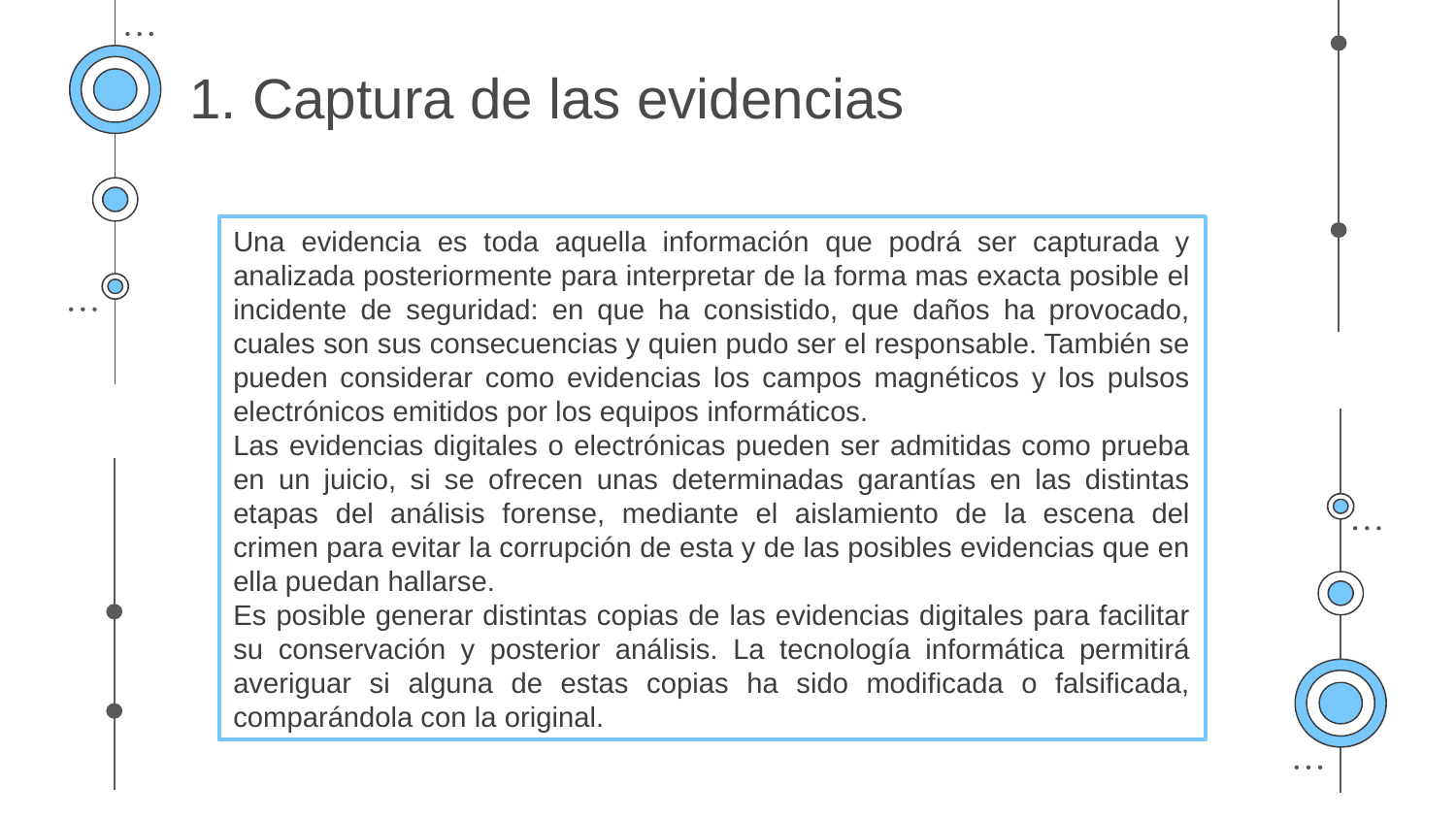

# 1. Captura de las evidencias
Una evidencia es toda aquella información que podrá ser capturada y analizada posteriormente para interpretar de la forma mas exacta posible el incidente de seguridad: en que ha consistido, que daños ha provocado, cuales son sus consecuencias y quien pudo ser el responsable. También se pueden considerar como evidencias los campos magnéticos y los pulsos electrónicos emitidos por los equipos informáticos.
Las evidencias digitales o electrónicas pueden ser admitidas como prueba en un juicio, si se ofrecen unas determinadas garantías en las distintas etapas del análisis forense, mediante el aislamiento de la escena del crimen para evitar la corrupción de esta y de las posibles evidencias que en ella puedan hallarse.
Es posible generar distintas copias de las evidencias digitales para facilitar su conservación y posterior análisis. La tecnología informática permitirá averiguar si alguna de estas copias ha sido modificada o falsificada, comparándola con la original.